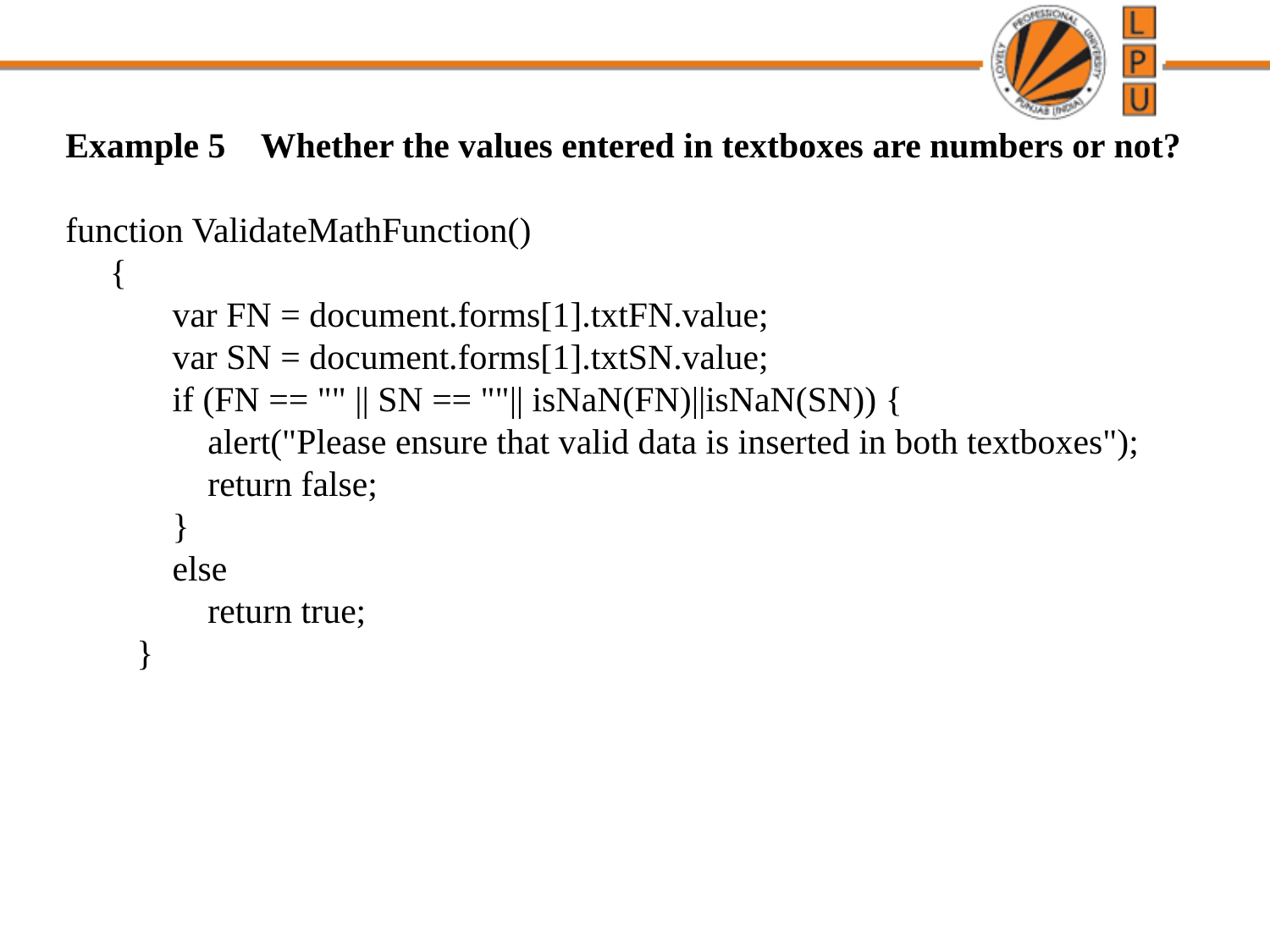

Example 5    Whether the values entered in textboxes are numbers or not?

function ValidateMathFunction()
     {
            var FN = document.forms[1].txtFN.value;
            var SN = document.forms[1].txtSN.value;
            if (FN == "" || SN == ""|| isNaN(FN)||isNaN(SN)) {
                alert("Please ensure that valid data is inserted in both textboxes");
                return false;
            }
            else
                return true;
        }